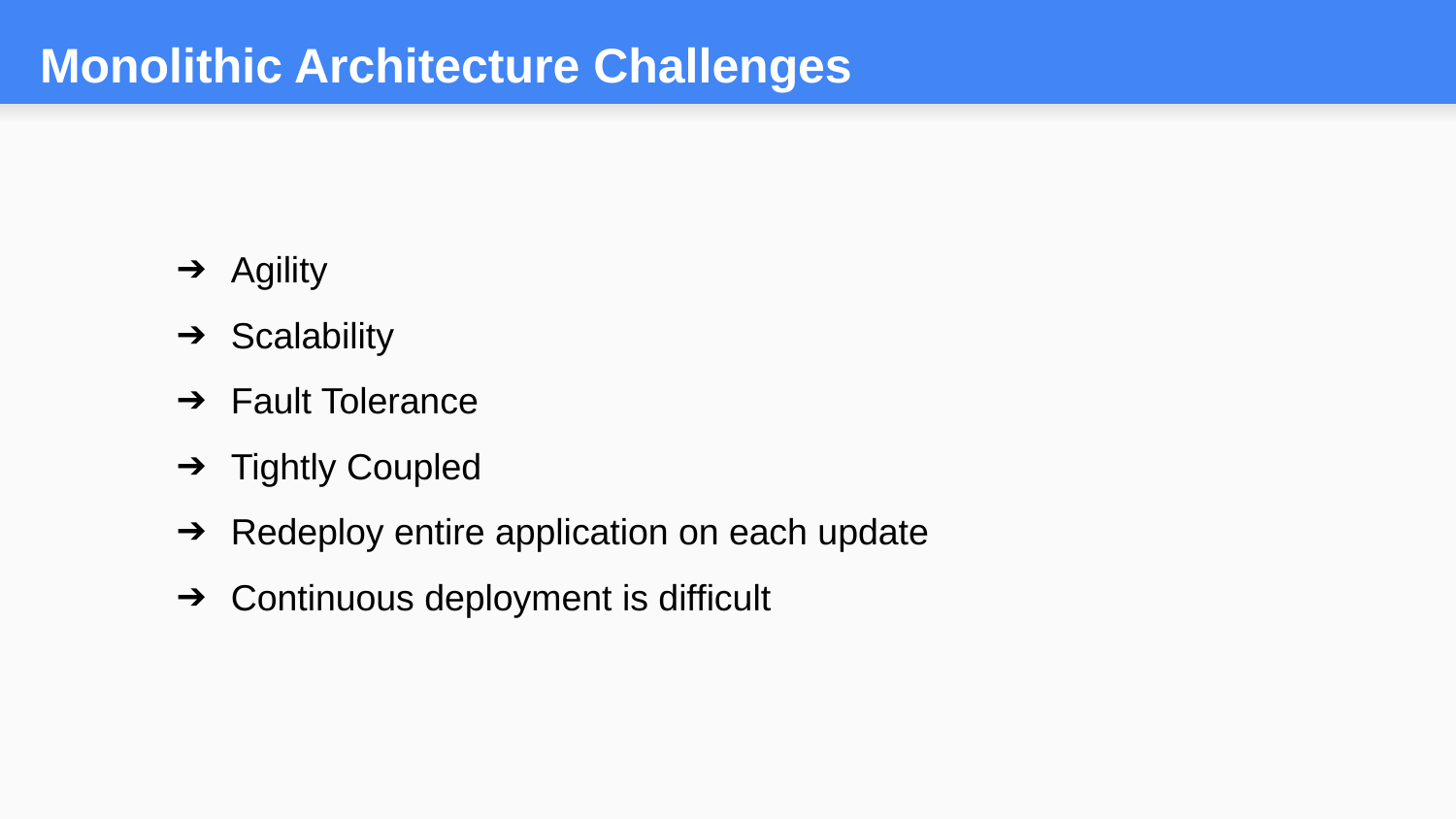

# Monolithic Architecture Challenges

Agility
Scalability
Fault Tolerance
Tightly Coupled
Redeploy entire application on each update
Continuous deployment is difficult